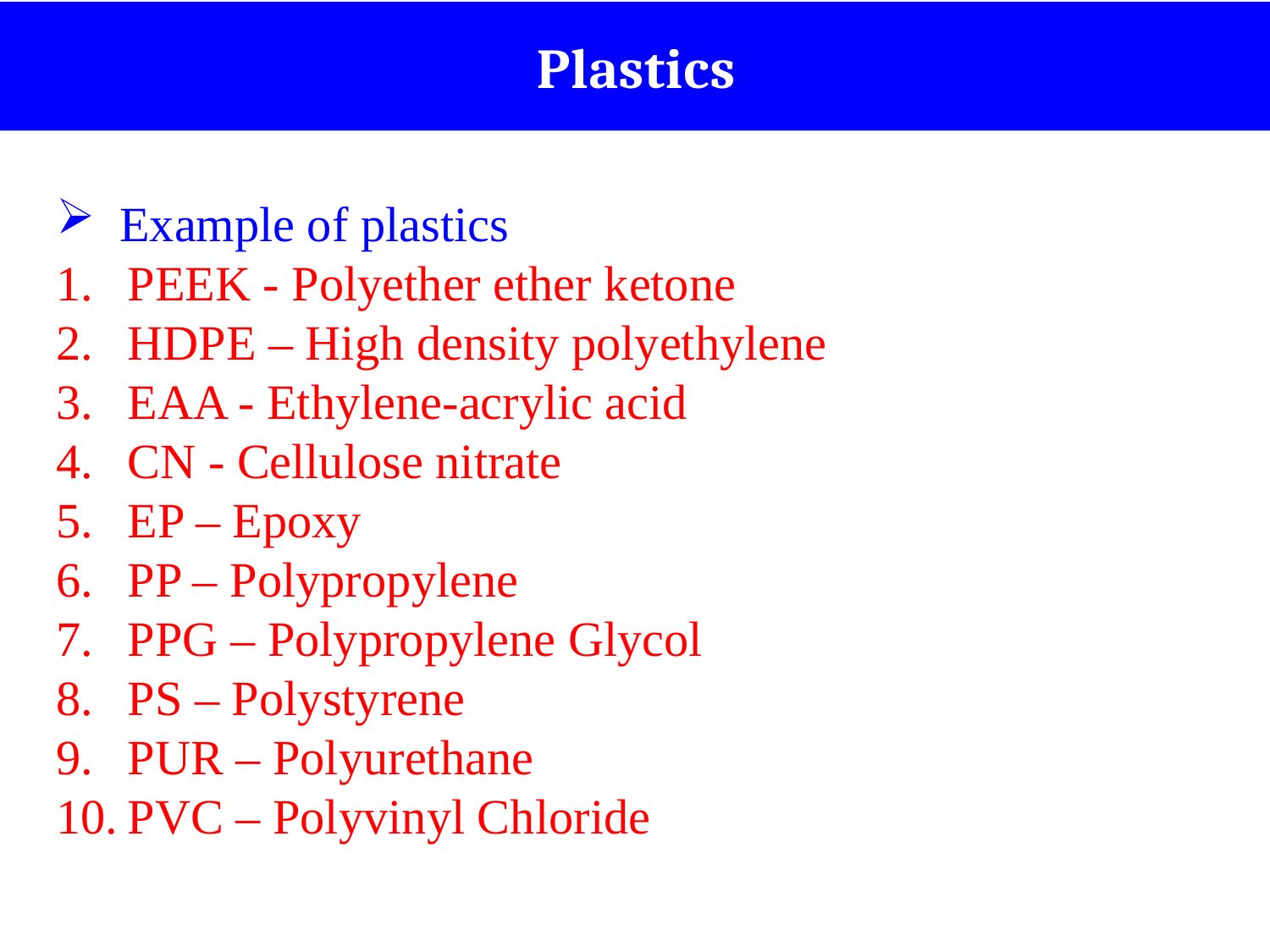

Plastics

Example of plastics
PEEK - Polyether ether ketone
HDPE – High density polyethylene
EAA - Ethylene-acrylic acid
CN - Cellulose nitrate
EP – Epoxy
PP – Polypropylene
PPG – Polypropylene Glycol
PS – Polystyrene
PUR – Polyurethane
PVC – Polyvinyl Chloride